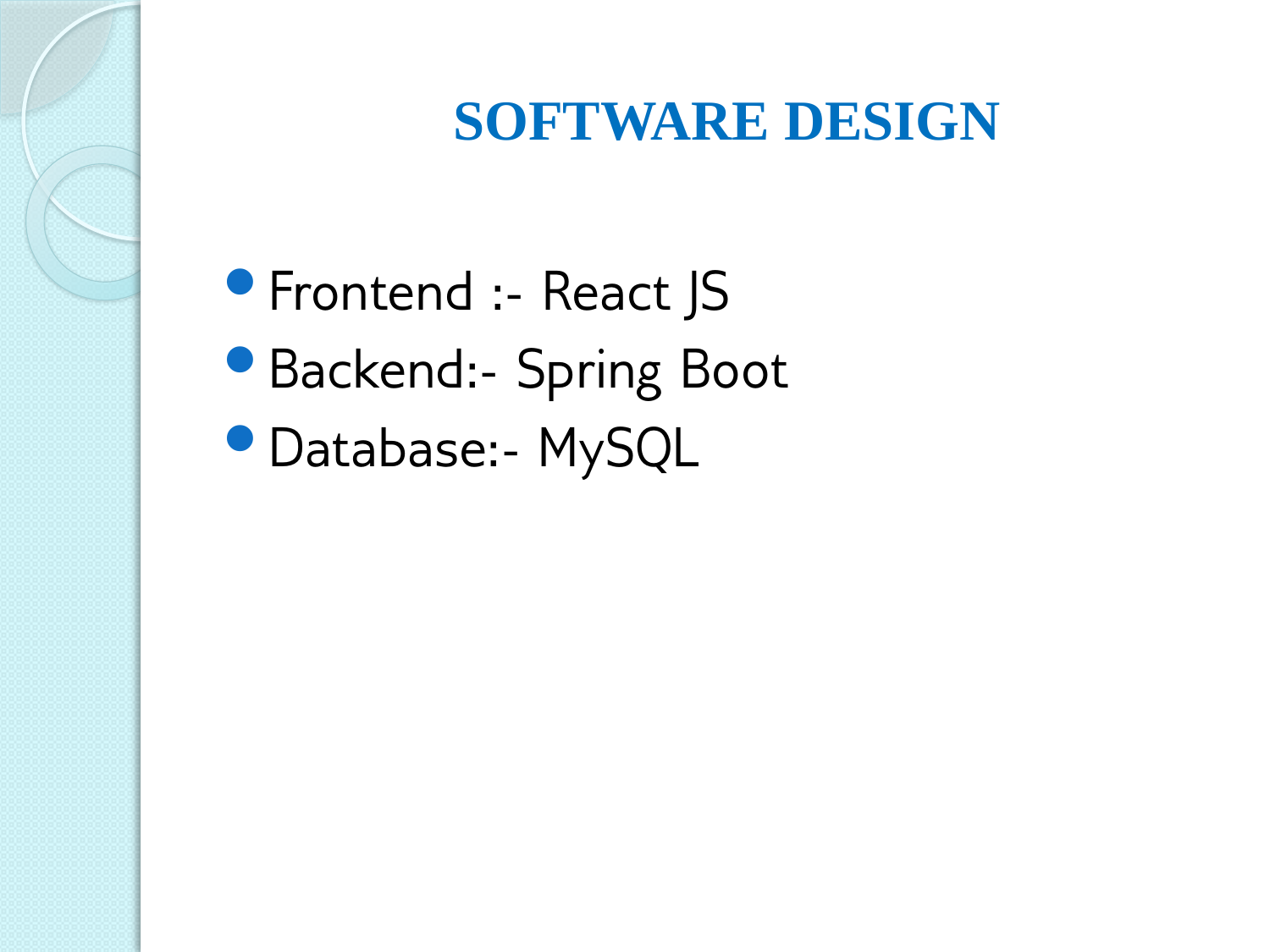

# SOFTWARE DESIGN
Frontend :- React JS
Backend:- Spring Boot
Database:- MySQL